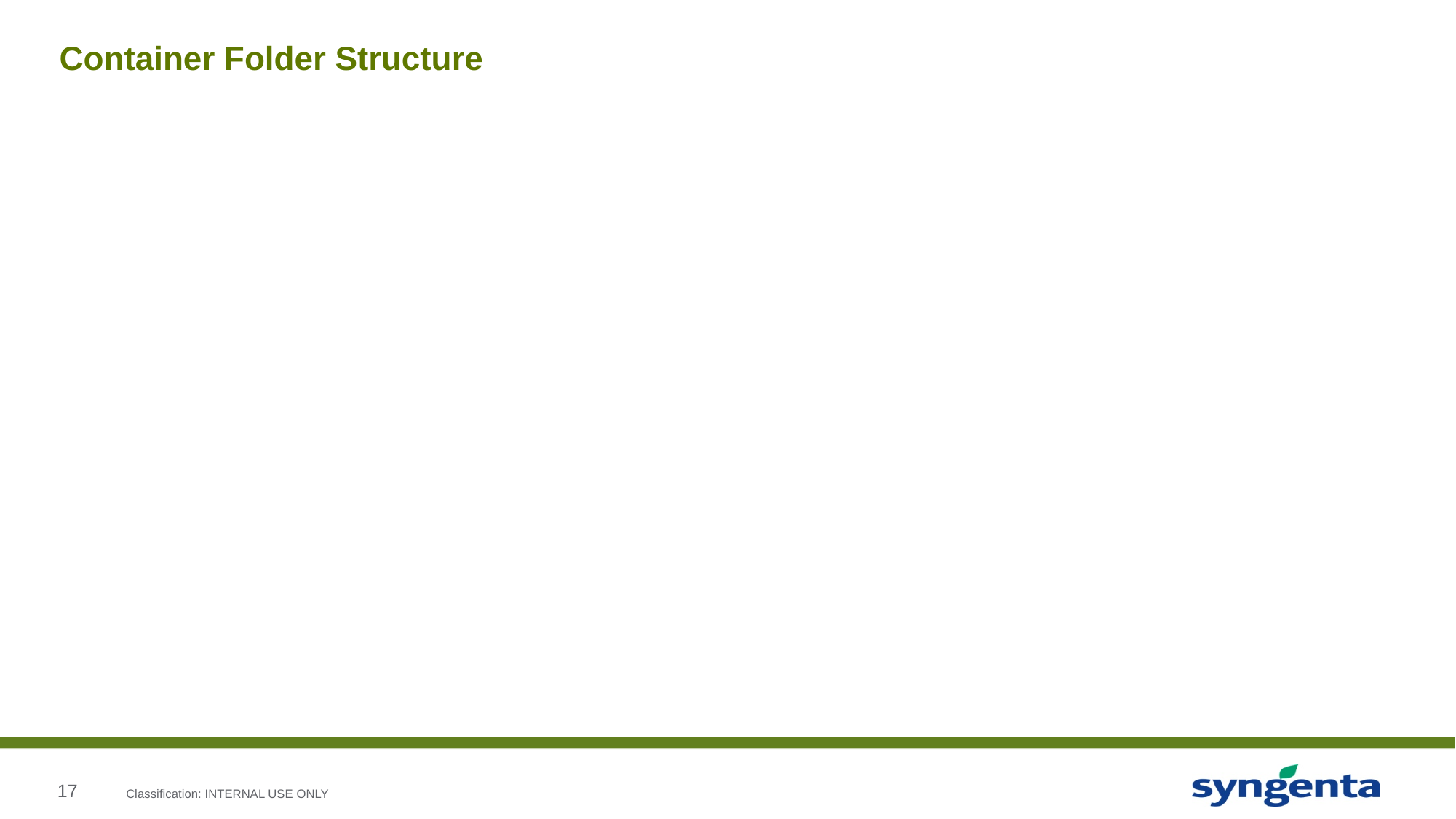

# Container Folder Structure
Classification: INTERNAL USE ONLY